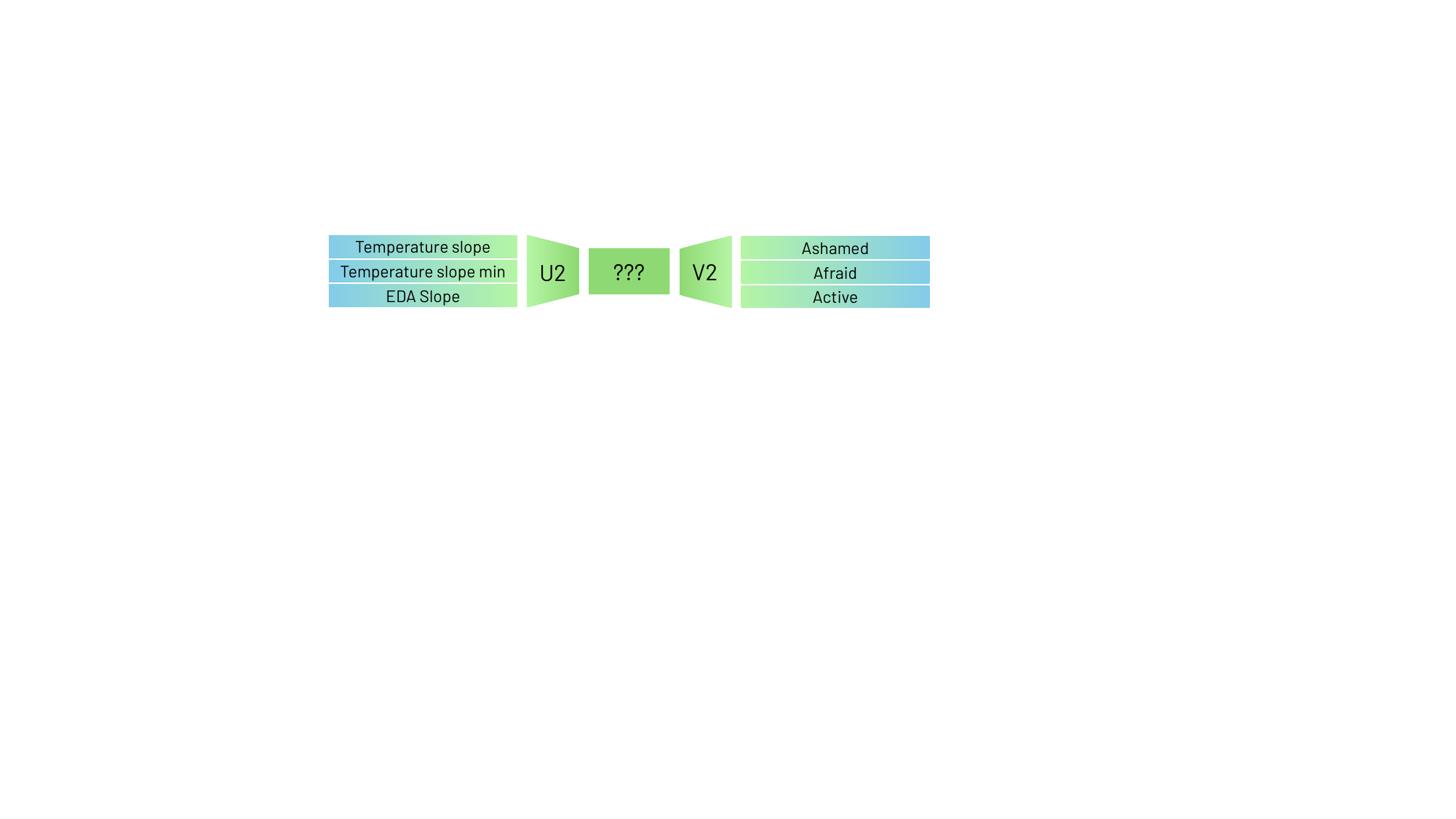

???
V2
U2
Temperature slope
Temperature slope min
EDA Slope
Ashamed
Afraid
Active